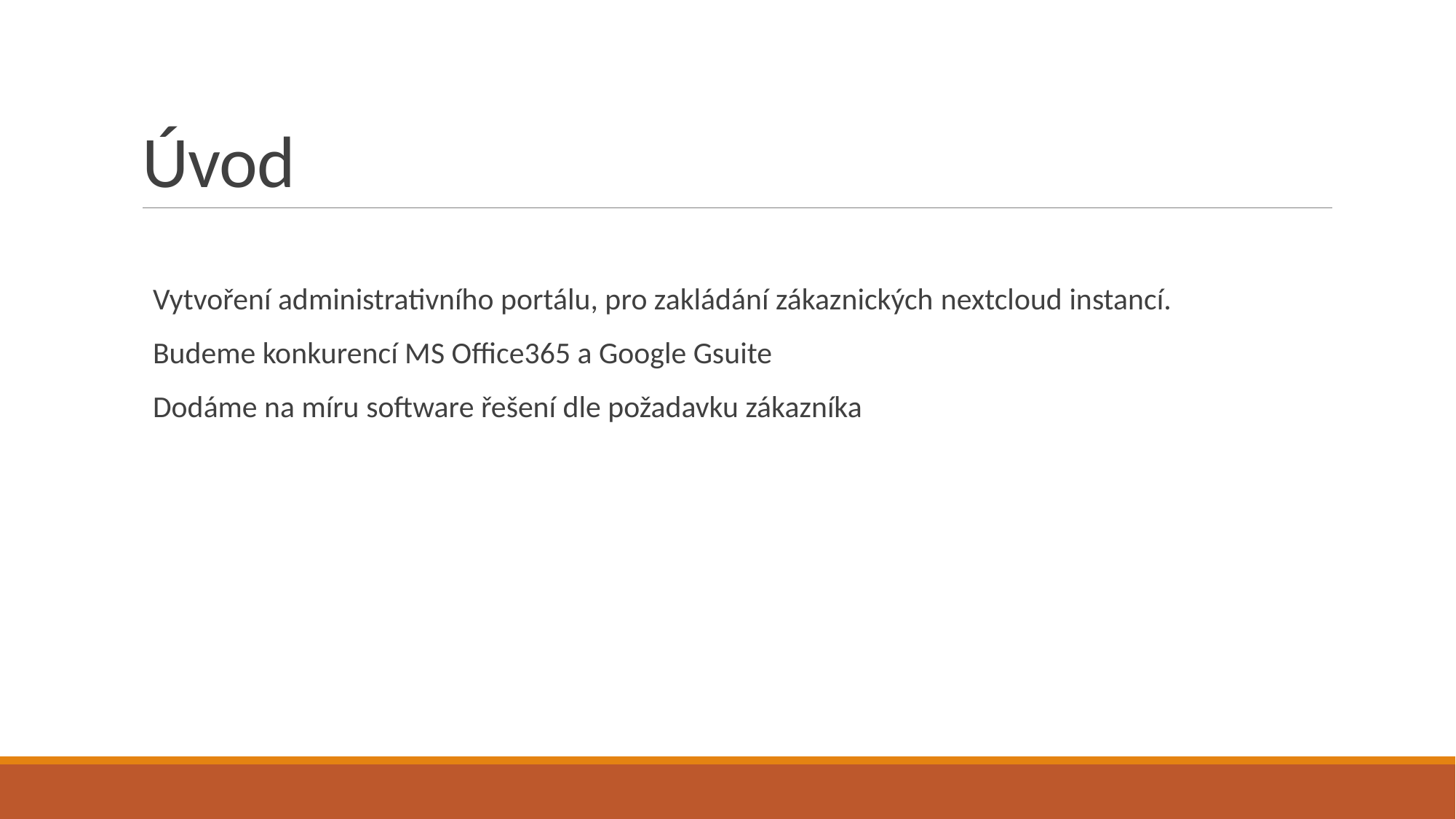

# Úvod

Vytvoření administrativního portálu, pro zakládání zákaznických nextcloud instancí.
Budeme konkurencí MS Office365 a Google Gsuite
Dodáme na míru software řešení dle požadavku zákazníka